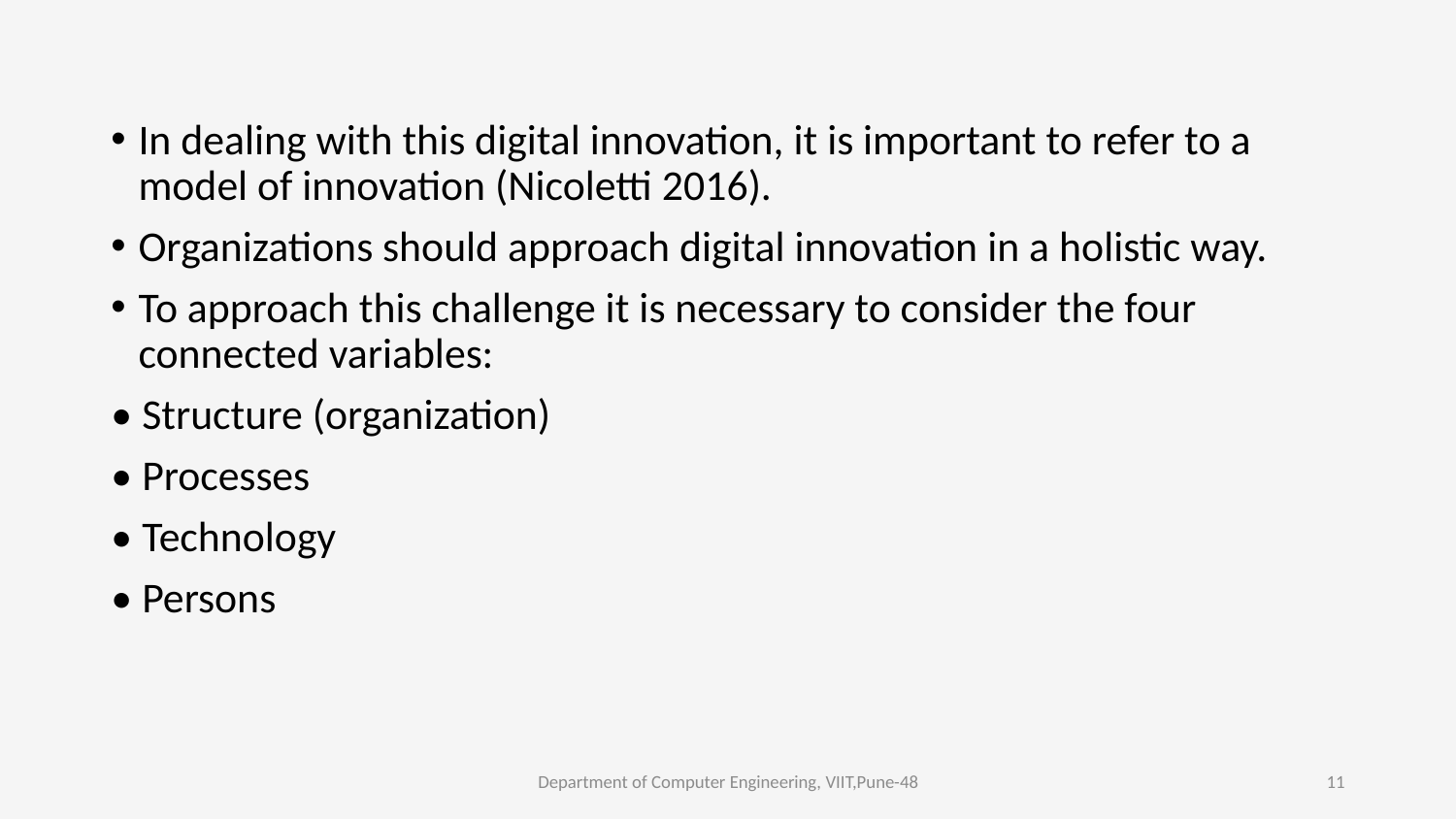

#
In dealing with this digital innovation, it is important to refer to a model of innovation (Nicoletti 2016).
Organizations should approach digital innovation in a holistic way.
To approach this challenge it is necessary to consider the four connected variables:
• Structure (organization)
• Processes
• Technology
• Persons

Department of Computer Engineering, VIIT,Pune-48
11